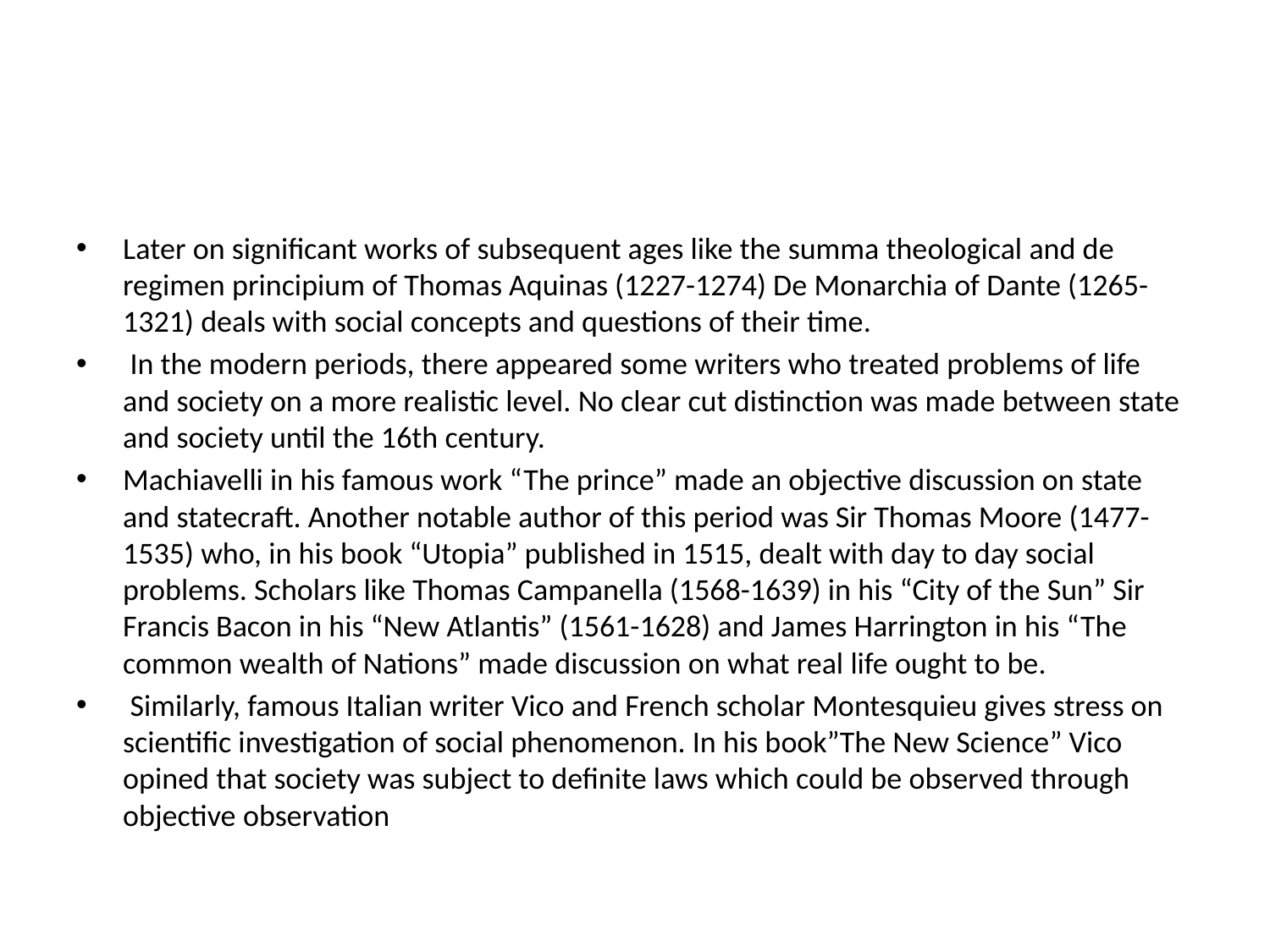

Later on significant works of subsequent ages like the summa theological and de regimen principium of Thomas Aquinas (1227-1274) De Monarchia of Dante (1265-1321) deals with social concepts and questions of their time.
 In the modern periods, there appeared some writers who treated problems of life and society on a more realistic level. No clear cut distinction was made between state and society until the 16th century.
Machiavelli in his famous work “The prince” made an objective discussion on state and statecraft. Another notable author of this period was Sir Thomas Moore (1477-1535) who, in his book “Utopia” published in 1515, dealt with day to day social problems. Scholars like Thomas Campanella (1568-1639) in his “City of the Sun” Sir Francis Bacon in his “New Atlantis” (1561-1628) and James Harrington in his “The common wealth of Nations” made discussion on what real life ought to be.
 Similarly, famous Italian writer Vico and French scholar Montesquieu gives stress on scientific investigation of social phenomenon. In his book”The New Science” Vico opined that society was subject to definite laws which could be observed through objective observation